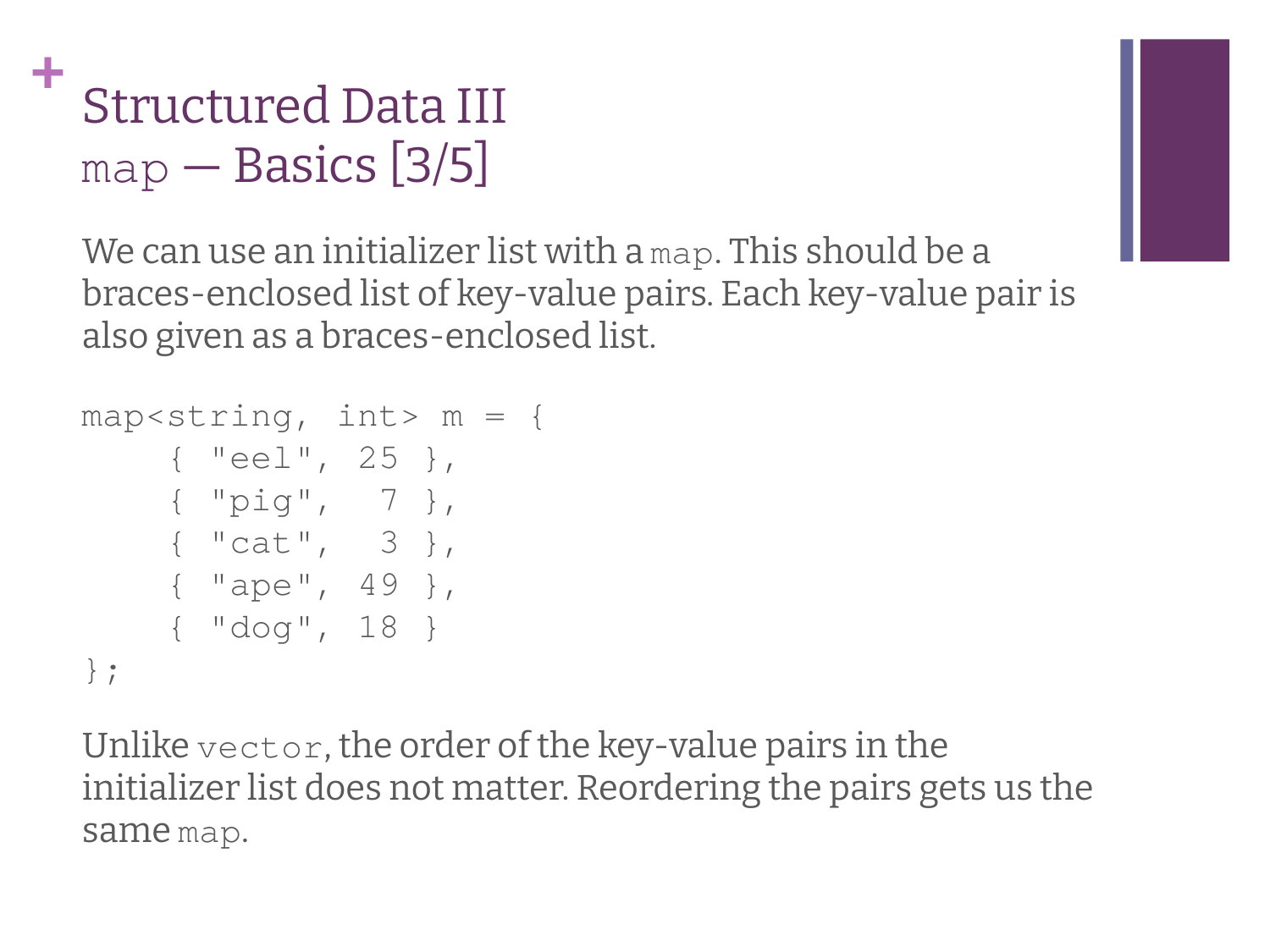

# Structured Data III map — Basics [3/5]
We can use an initializer list with a map. This should be a braces-enclosed list of key-value pairs. Each key-value pair is also given as a braces-enclosed list.
map<string, int> m = {
    { "eel", 25 },
    { "pig",  7 },
    { "cat",  3 },
    { "ape", 49 },
    { "dog", 18 }
};
Unlike vector, the order of the key-value pairs in the initializer list does not matter. Reordering the pairs gets us the same map.